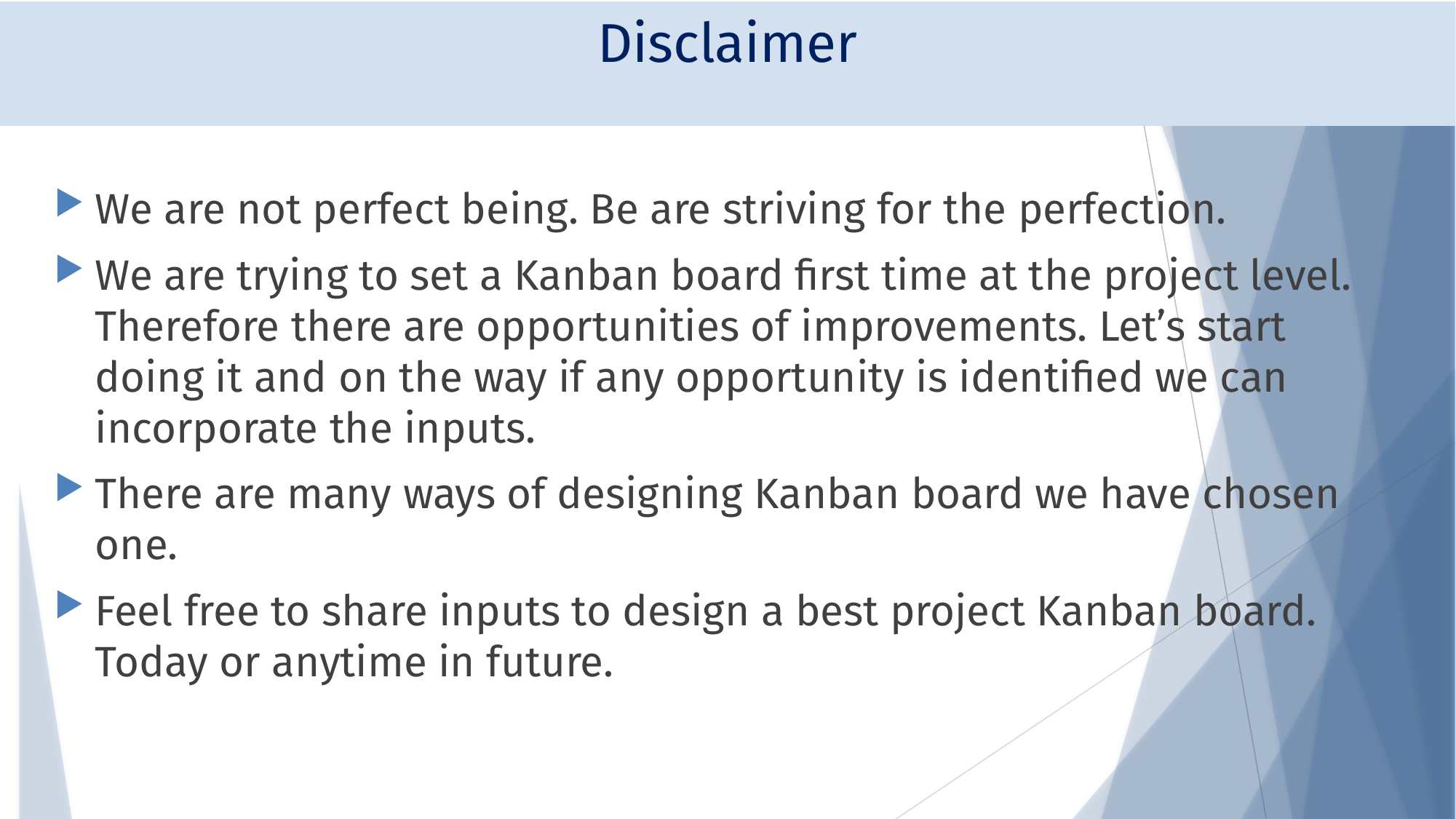

# Disclaimer
We are not perfect being. Be are striving for the perfection.
We are trying to set a Kanban board first time at the project level. Therefore there are opportunities of improvements. Let’s start doing it and on the way if any opportunity is identified we can incorporate the inputs.
There are many ways of designing Kanban board we have chosen one.
Feel free to share inputs to design a best project Kanban board. Today or anytime in future.